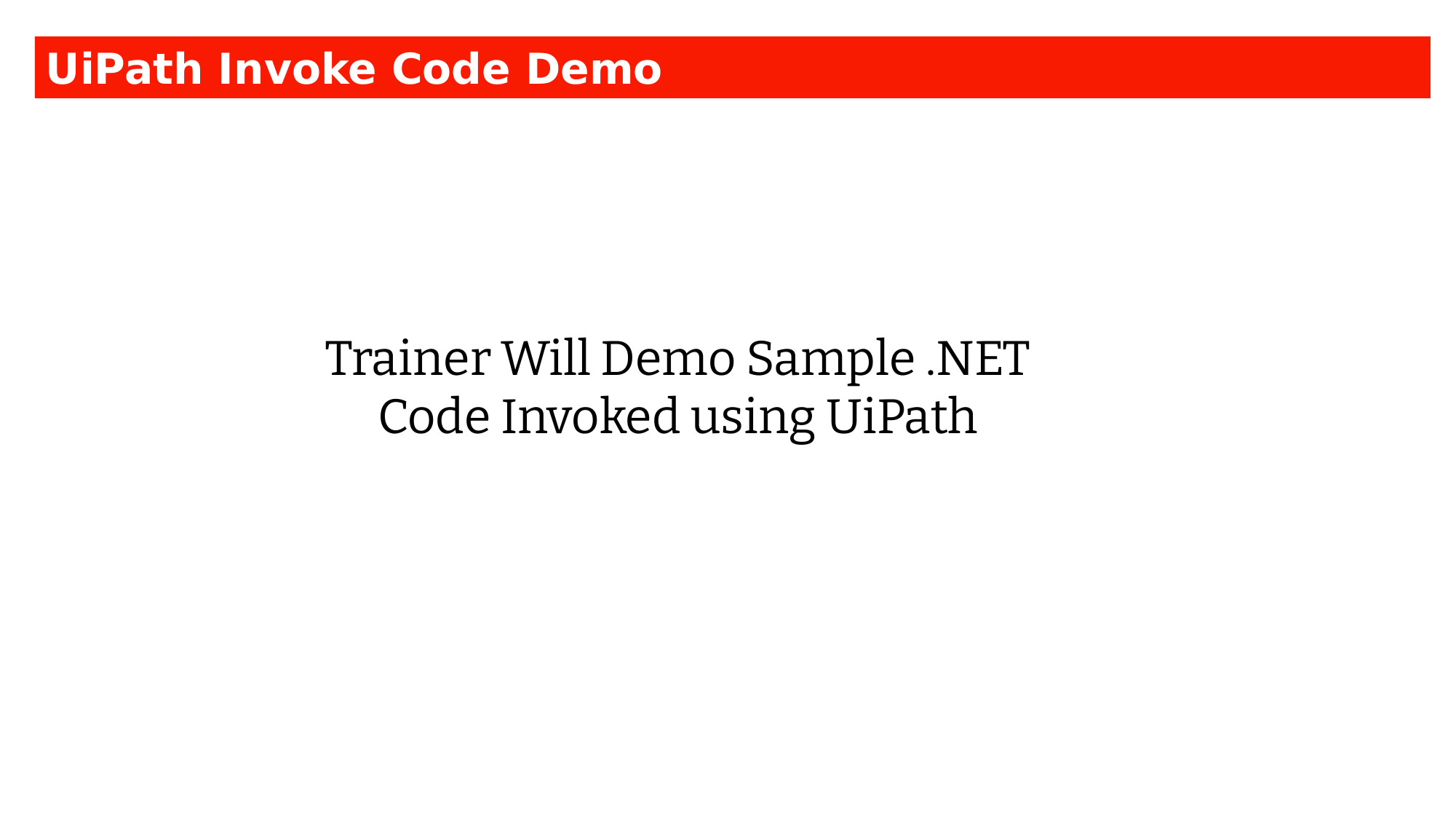

UiPath Invoke Code Demo
Trainer Will Demo Sample .NET
Code Invoked using UiPath